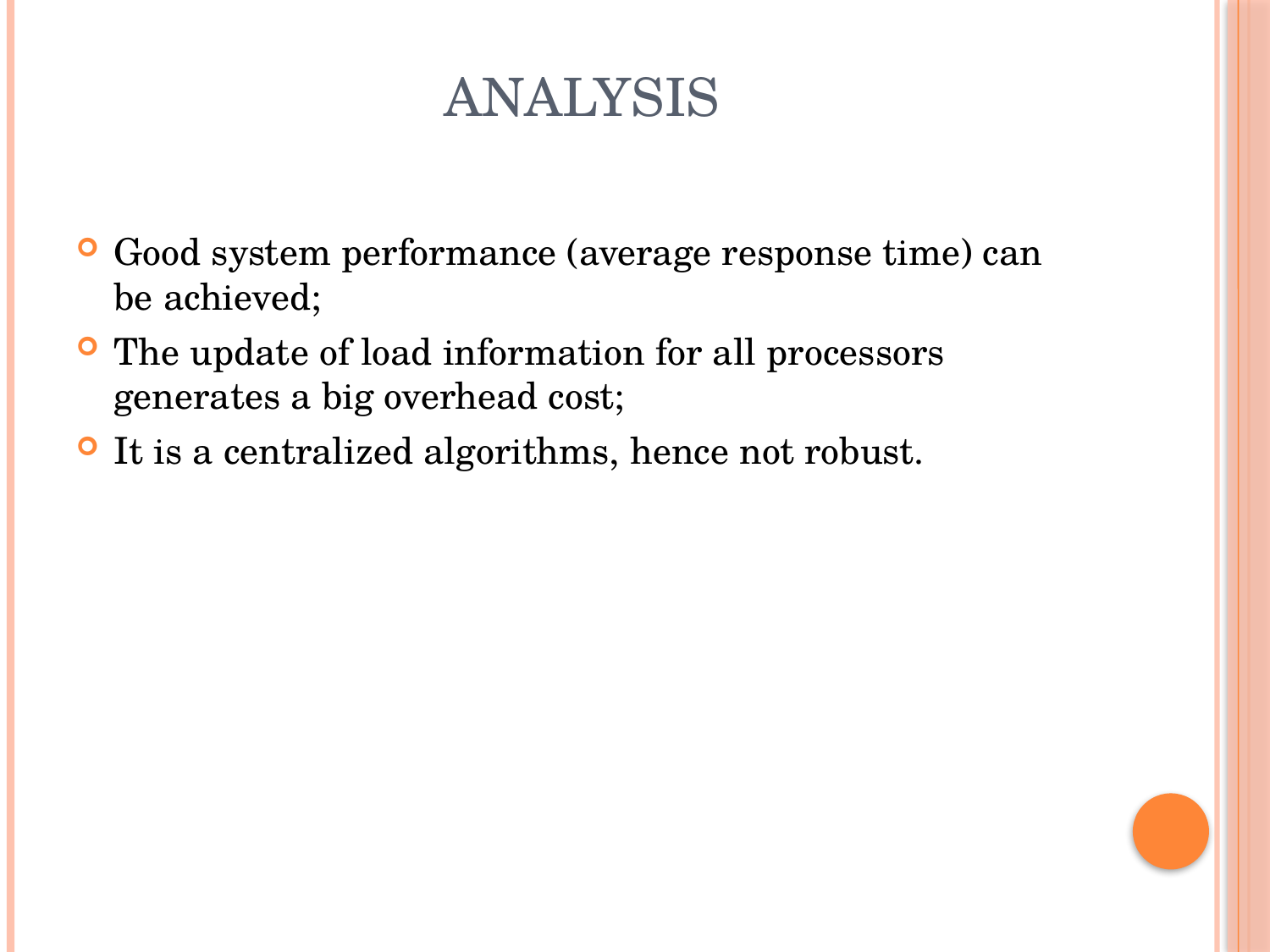

# Analysis
Good system performance (average response time) can be achieved;
The update of load information for all processors generates a big overhead cost;
It is a centralized algorithms, hence not robust.